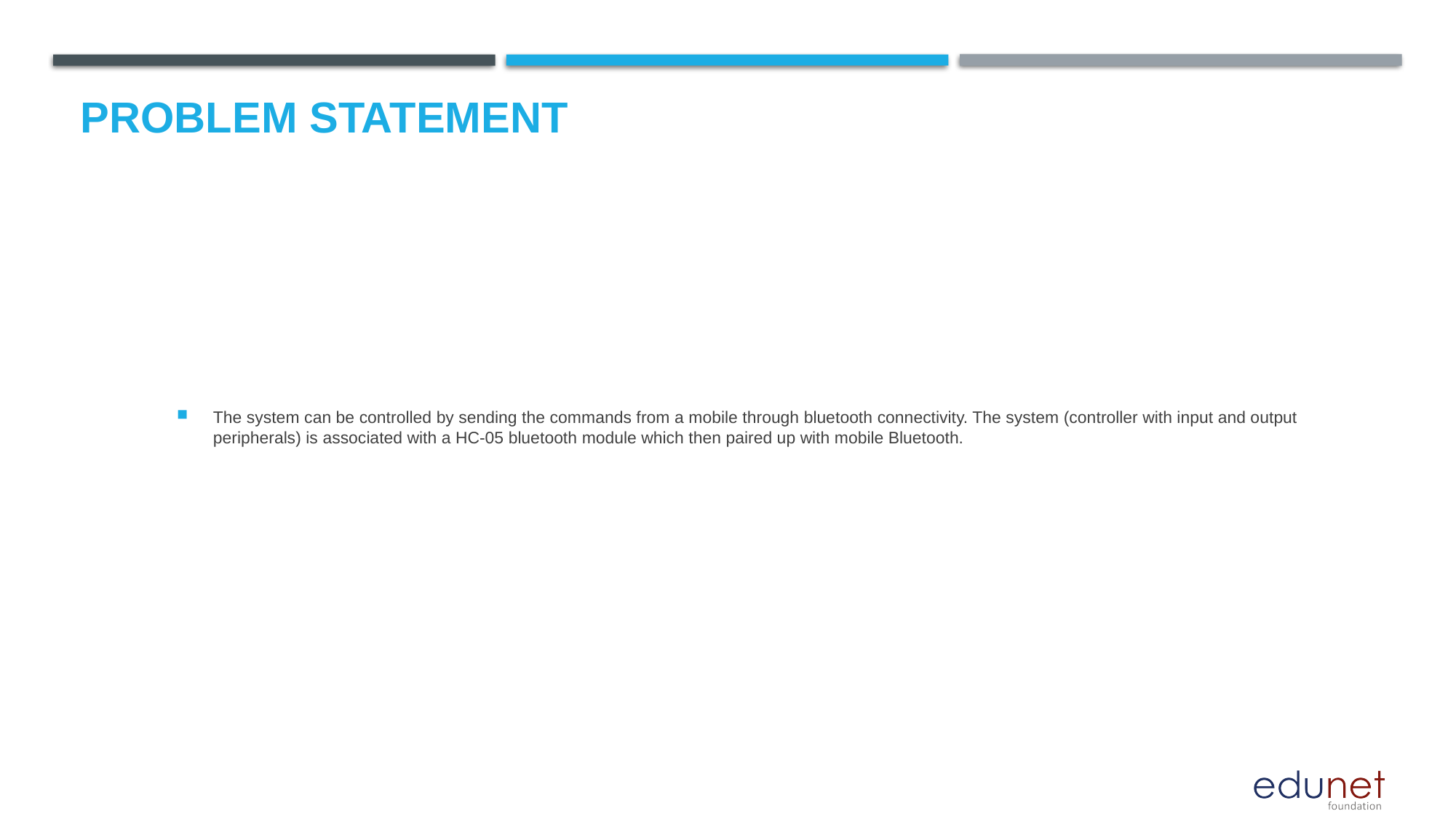

# Problem Statement
The system can be controlled by sending the commands from a mobile through bluetooth connectivity. The system (controller with input and output peripherals) is associated with a HC-05 bluetooth module which then paired up with mobile Bluetooth.